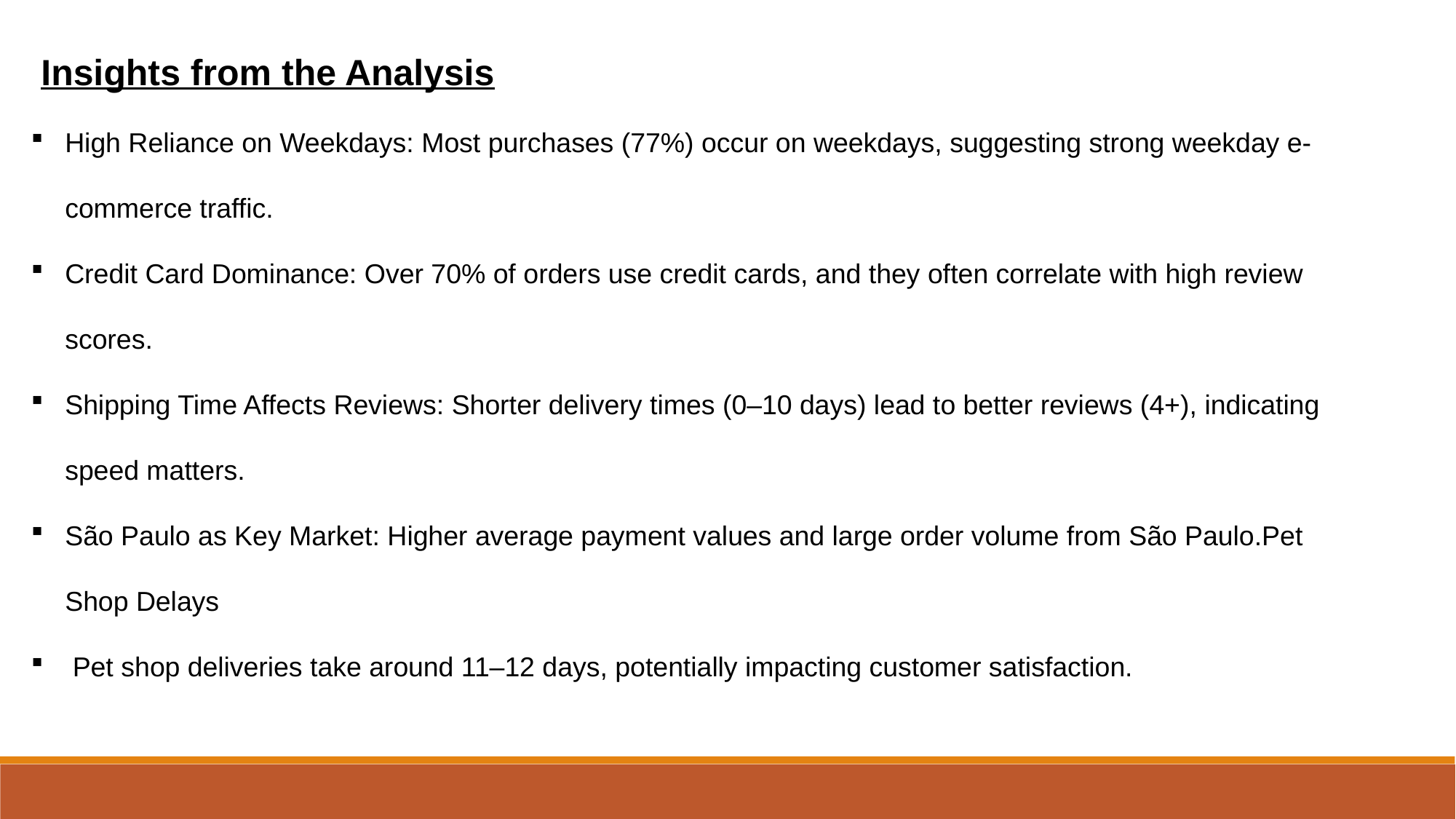

Insights from the Analysis
High Reliance on Weekdays: Most purchases (77%) occur on weekdays, suggesting strong weekday e-commerce traffic.
Credit Card Dominance: Over 70% of orders use credit cards, and they often correlate with high review scores.
Shipping Time Affects Reviews: Shorter delivery times (0–10 days) lead to better reviews (4+), indicating speed matters.
São Paulo as Key Market: Higher average payment values and large order volume from São Paulo.Pet Shop Delays
 Pet shop deliveries take around 11–12 days, potentially impacting customer satisfaction.